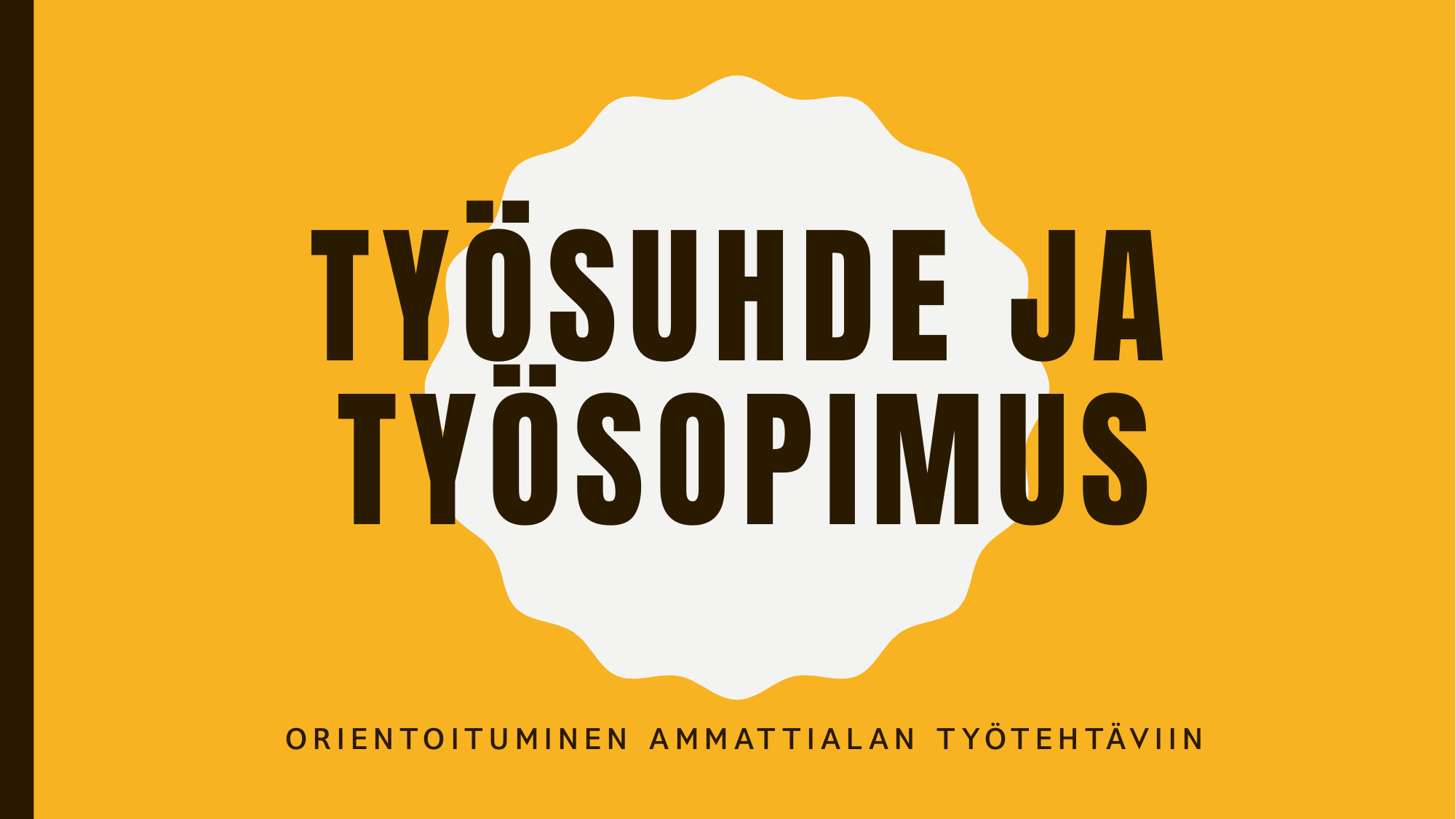

# Työsuhde ja työsopimus
Orientoituminen ammattialan työtehtäviin